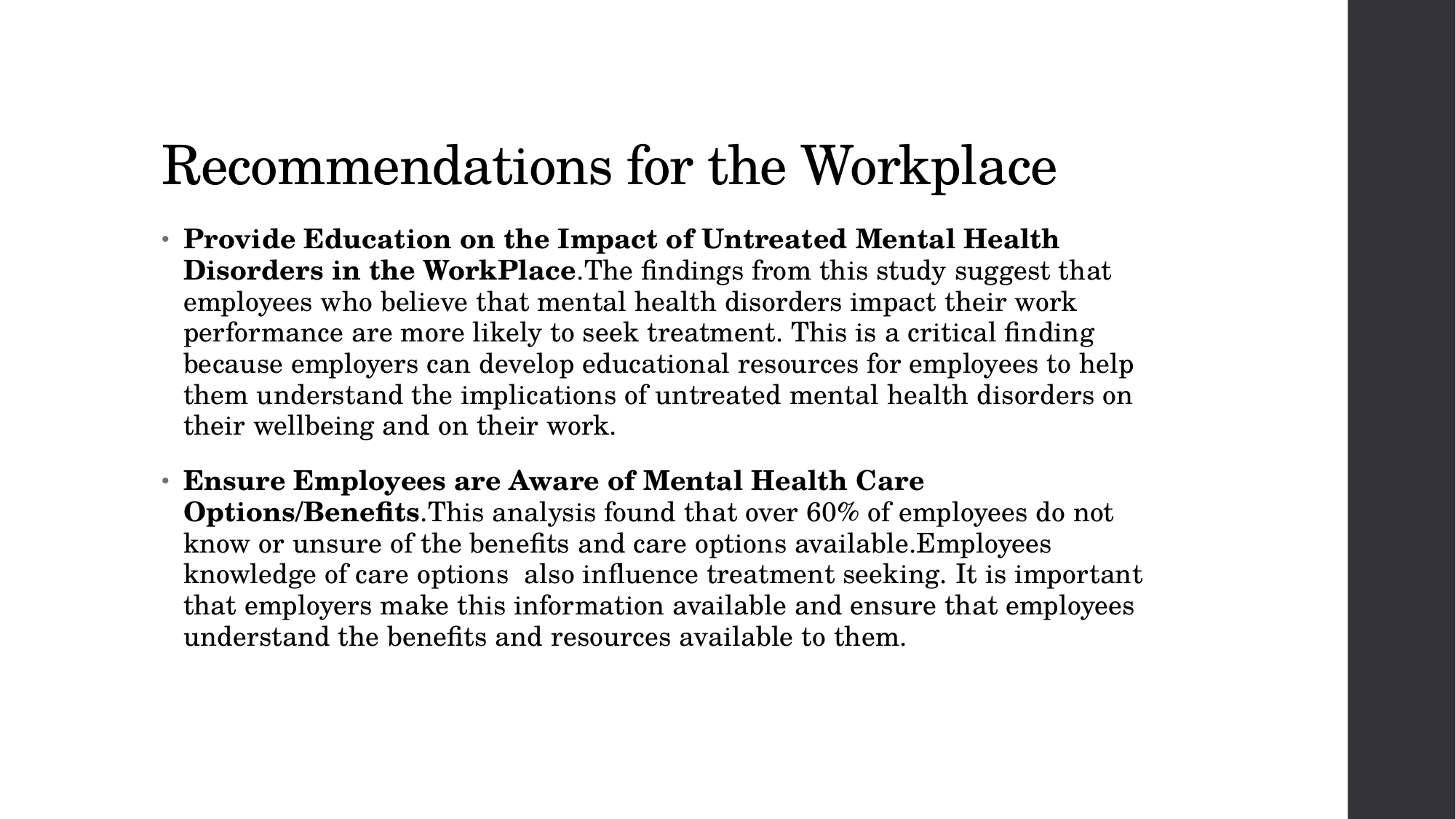

# Recommendations for the Workplace
Provide Education on the Impact of Untreated Mental Health Disorders in the WorkPlace.The findings from this study suggest that  employees who believe that mental health disorders impact their work performance are more likely to seek treatment. This is a critical finding because employers can develop educational resources for employees to help them understand the implications of untreated mental health disorders on their wellbeing and on their work.
Ensure Employees are Aware of Mental Health Care Options/Benefits.This analysis found that over 60% of employees do not know or unsure of the benefits and care options available.Employees knowledge of care options  also influence treatment seeking. It is important that employers make this information available and ensure that employees understand the benefits and resources available to them.